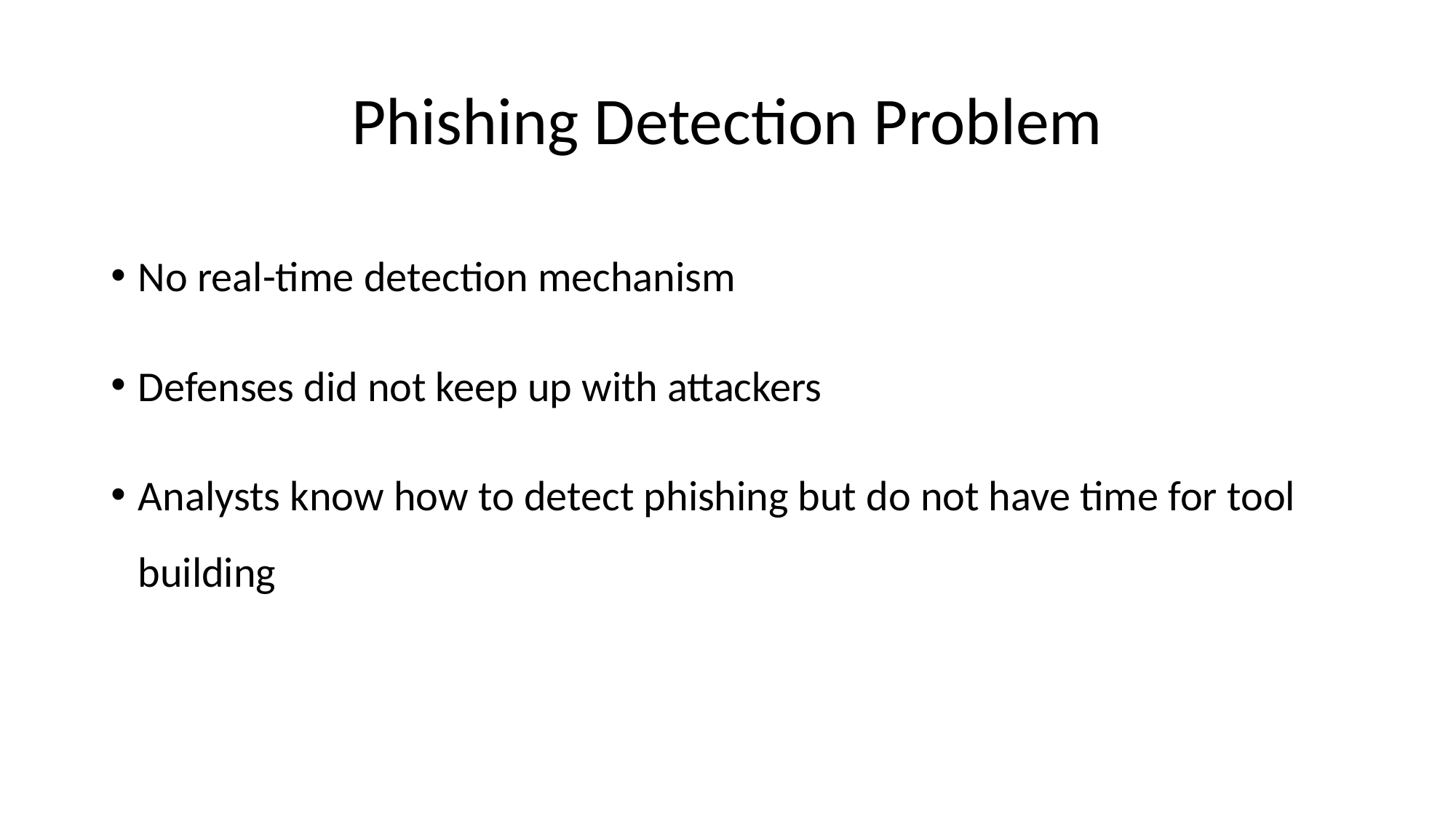

# Phishing Detection Problem
No real-time detection mechanism
Defenses did not keep up with attackers
Analysts know how to detect phishing but do not have time for tool building